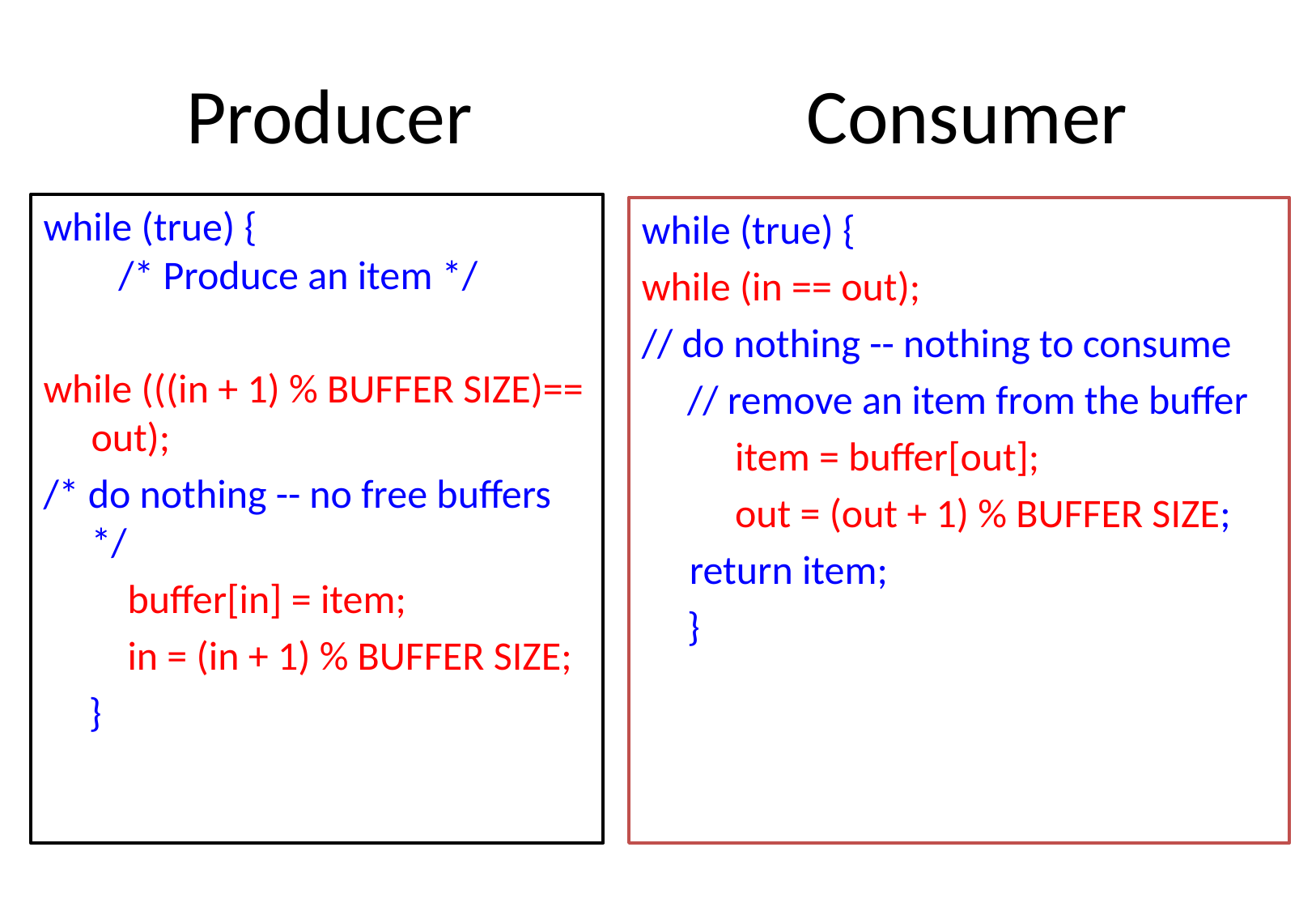

# Producer                   Consumer
while (true) {
   /* Produce an item */

while (((in + 1) % BUFFER SIZE)== out);
/* do nothing -- no free buffers */
	    buffer[in] = item;
	    in = (in + 1) % BUFFER SIZE;
     }
while (true) {
while (in == out);
// do nothing -- nothing to consume
     // remove an item from the buffer
	     item = buffer[out];
	     out = (out + 1) % BUFFER SIZE;
	return item;
     }